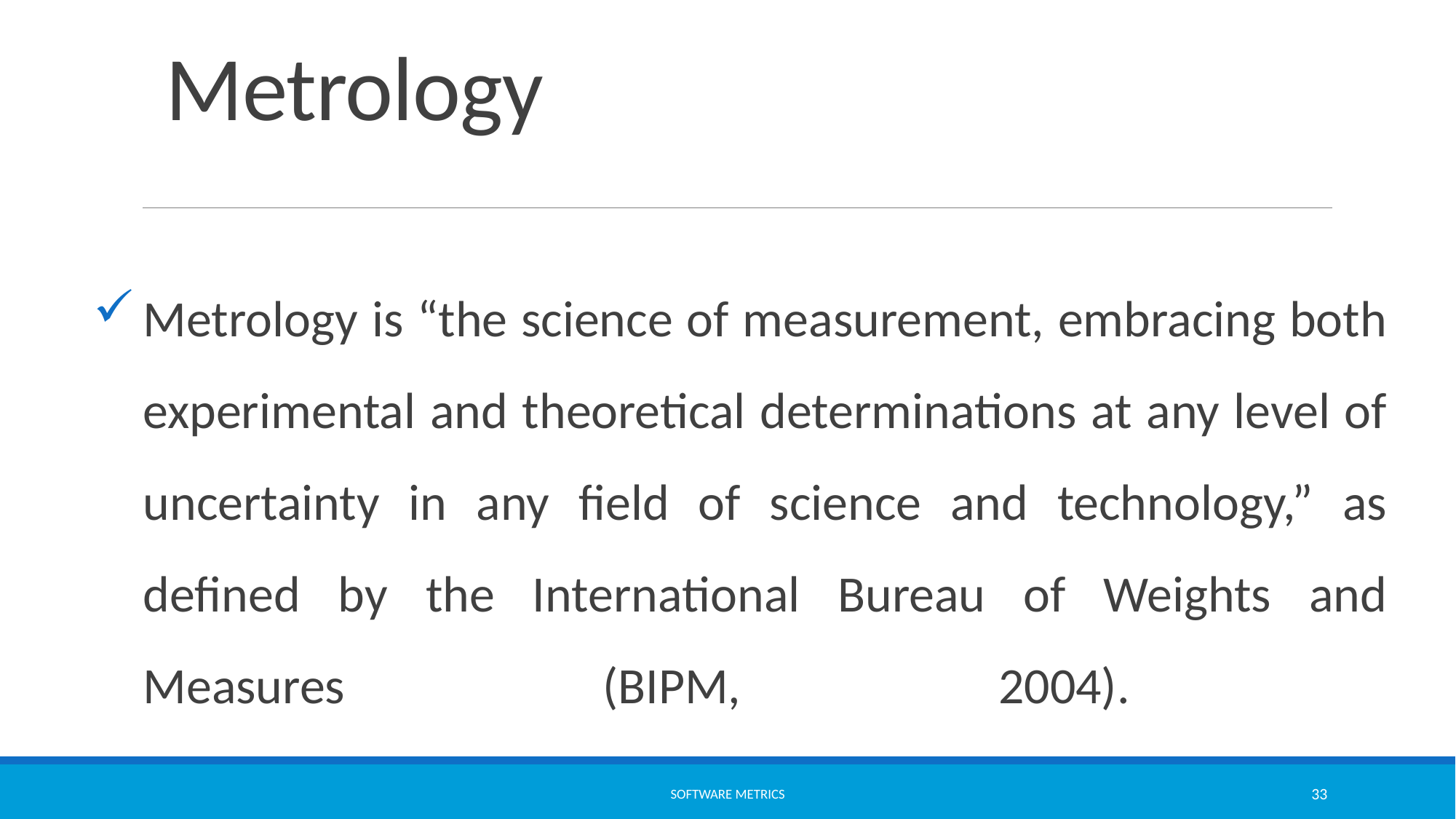

# Metrology

Metrology is “the science of measurement, embracing both experimental and theoretical determinations at any level of uncertainty in any field of science and technology,” as defined by the International Bureau of Weights and Measures (BIPM, 2004).
software metrics
33